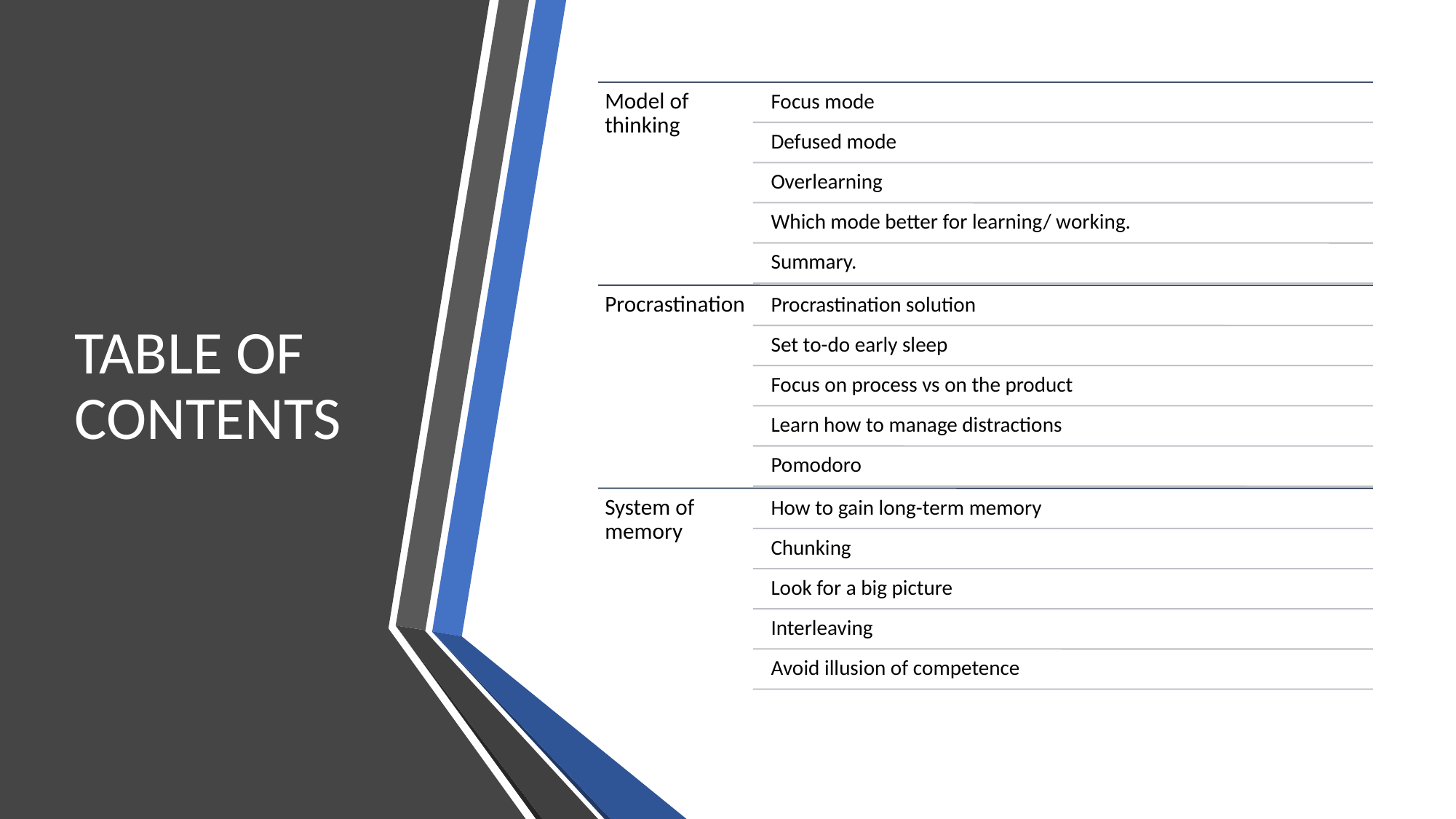

# TABLE OF CONTENTS
Model of thinking
Focus mode
Defused mode
Overlearning
Which mode better for learning/ working.
Summary.
Procrastination
Procrastination solution
Set to-do early sleep
Focus on process vs on the product
Learn how to manage distractions
Pomodoro
System of memory
How to gain long-term memory
Chunking
Look for a big picture
Interleaving
Avoid illusion of competence